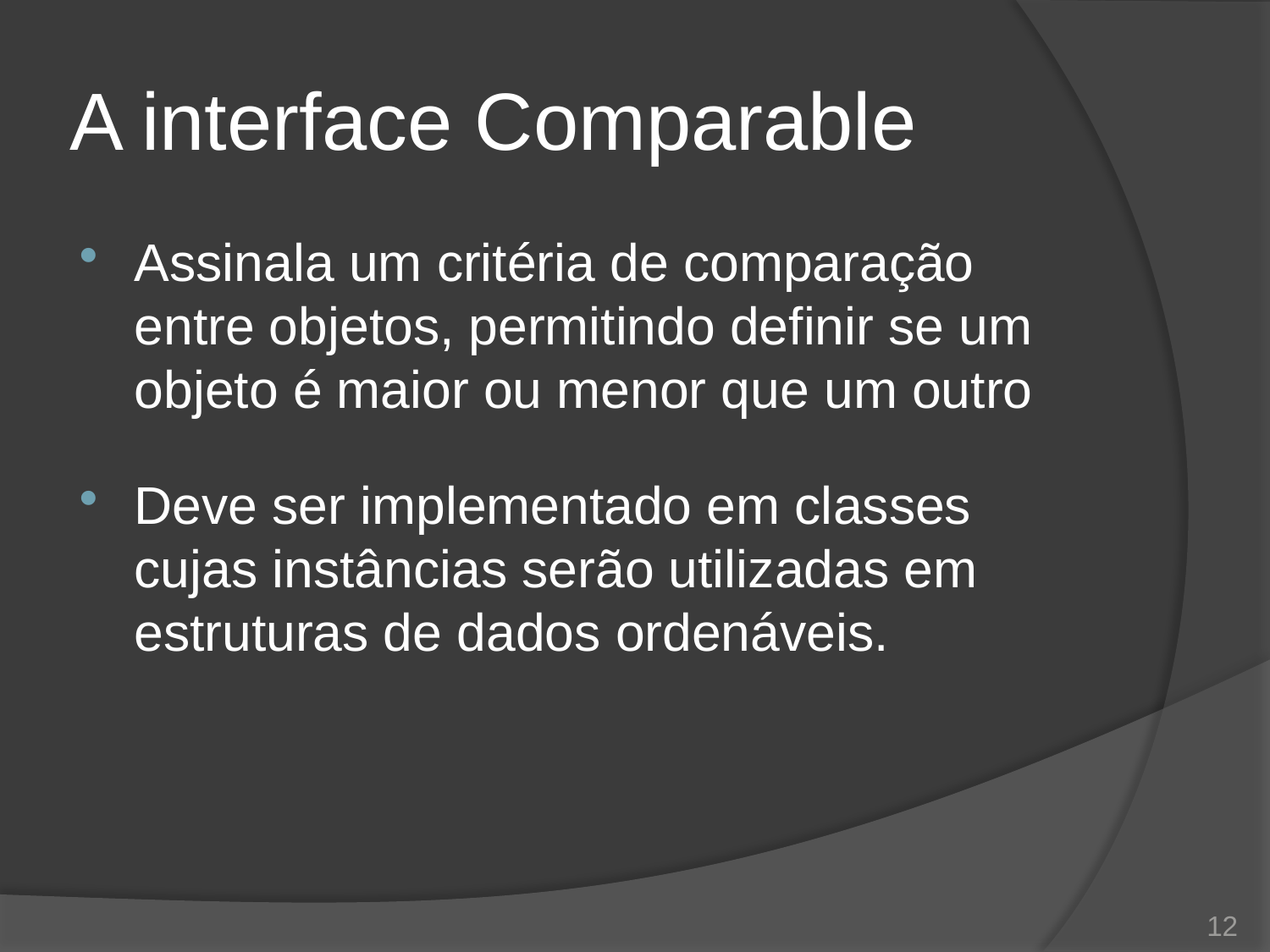

# A interface Comparable
Assinala um critéria de comparação entre objetos, permitindo definir se um objeto é maior ou menor que um outro
Deve ser implementado em classes cujas instâncias serão utilizadas em estruturas de dados ordenáveis.
12